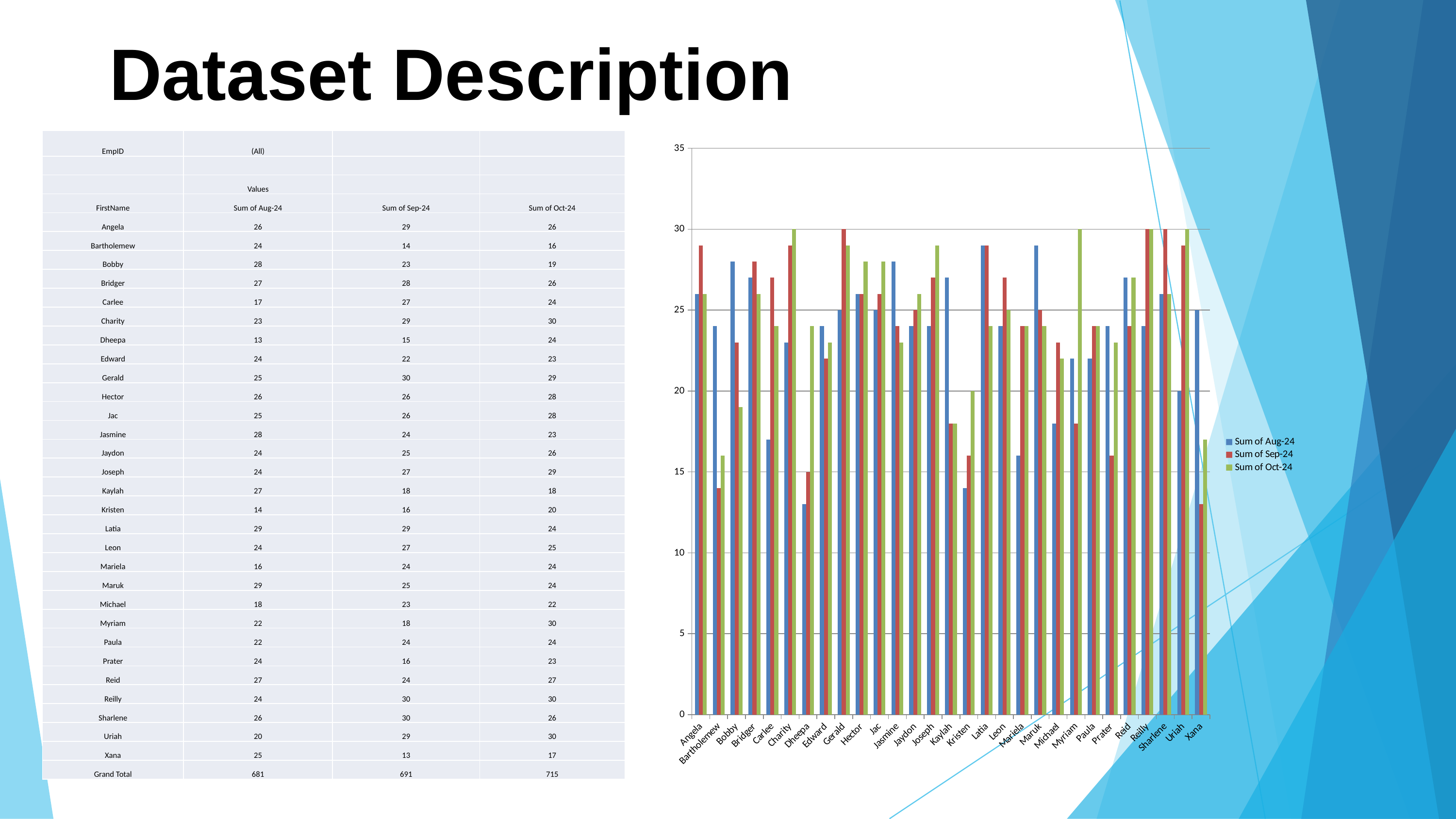

Dataset Description
| EmpID | (All) |  |  |
| --- | --- | --- | --- |
|  |  |  |  |
|  | Values |  |  |
| FirstName | Sum of Aug-24 | Sum of Sep-24 | Sum of Oct-24 |
| Angela | 26 | 29 | 26 |
| Bartholemew | 24 | 14 | 16 |
| Bobby | 28 | 23 | 19 |
| Bridger | 27 | 28 | 26 |
| Carlee | 17 | 27 | 24 |
| Charity | 23 | 29 | 30 |
| Dheepa | 13 | 15 | 24 |
| Edward | 24 | 22 | 23 |
| Gerald | 25 | 30 | 29 |
| Hector | 26 | 26 | 28 |
| Jac | 25 | 26 | 28 |
| Jasmine | 28 | 24 | 23 |
| Jaydon | 24 | 25 | 26 |
| Joseph | 24 | 27 | 29 |
| Kaylah | 27 | 18 | 18 |
| Kristen | 14 | 16 | 20 |
| Latia | 29 | 29 | 24 |
| Leon | 24 | 27 | 25 |
| Mariela | 16 | 24 | 24 |
| Maruk | 29 | 25 | 24 |
| Michael | 18 | 23 | 22 |
| Myriam | 22 | 18 | 30 |
| Paula | 22 | 24 | 24 |
| Prater | 24 | 16 | 23 |
| Reid | 27 | 24 | 27 |
| Reilly | 24 | 30 | 30 |
| Sharlene | 26 | 30 | 26 |
| Uriah | 20 | 29 | 30 |
| Xana | 25 | 13 | 17 |
| Grand Total | 681 | 691 | 715 |

### Chart

| Category | Sum of Aug-24 | Sum of Sep-24 | Sum of Oct-24 |
|---|---|---|---|
| Angela | 26.0 | 29.0 | 26.0 |
| Bartholemew | 24.0 | 14.0 | 16.0 |
| Bobby | 28.0 | 23.0 | 19.0 |
| Bridger | 27.0 | 28.0 | 26.0 |
| Carlee | 17.0 | 27.0 | 24.0 |
| Charity | 23.0 | 29.0 | 30.0 |
| Dheepa | 13.0 | 15.0 | 24.0 |
| Edward | 24.0 | 22.0 | 23.0 |
| Gerald | 25.0 | 30.0 | 29.0 |
| Hector | 26.0 | 26.0 | 28.0 |
| Jac | 25.0 | 26.0 | 28.0 |
| Jasmine | 28.0 | 24.0 | 23.0 |
| Jaydon | 24.0 | 25.0 | 26.0 |
| Joseph | 24.0 | 27.0 | 29.0 |
| Kaylah | 27.0 | 18.0 | 18.0 |
| Kristen | 14.0 | 16.0 | 20.0 |
| Latia | 29.0 | 29.0 | 24.0 |
| Leon | 24.0 | 27.0 | 25.0 |
| Mariela | 16.0 | 24.0 | 24.0 |
| Maruk | 29.0 | 25.0 | 24.0 |
| Michael | 18.0 | 23.0 | 22.0 |
| Myriam | 22.0 | 18.0 | 30.0 |
| Paula | 22.0 | 24.0 | 24.0 |
| Prater | 24.0 | 16.0 | 23.0 |
| Reid | 27.0 | 24.0 | 27.0 |
| Reilly | 24.0 | 30.0 | 30.0 |
| Sharlene | 26.0 | 30.0 | 26.0 |
| Uriah | 20.0 | 29.0 | 30.0 |
| Xana | 25.0 | 13.0 | 17.0 |